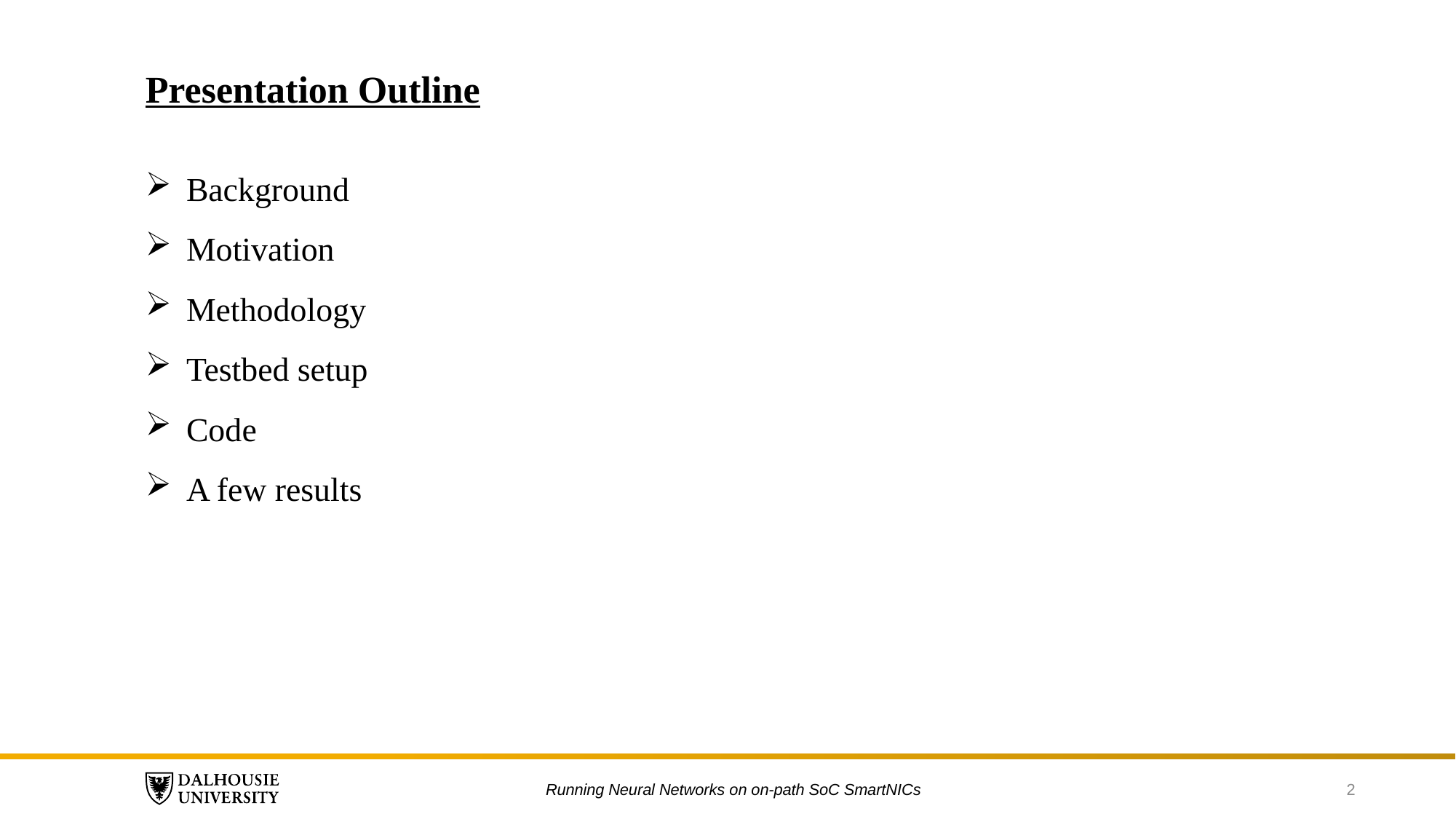

Presentation Outline
Background
Motivation
Methodology
Testbed setup
Code
A few results

Running Neural Networks on on-path SoC SmartNICs
2